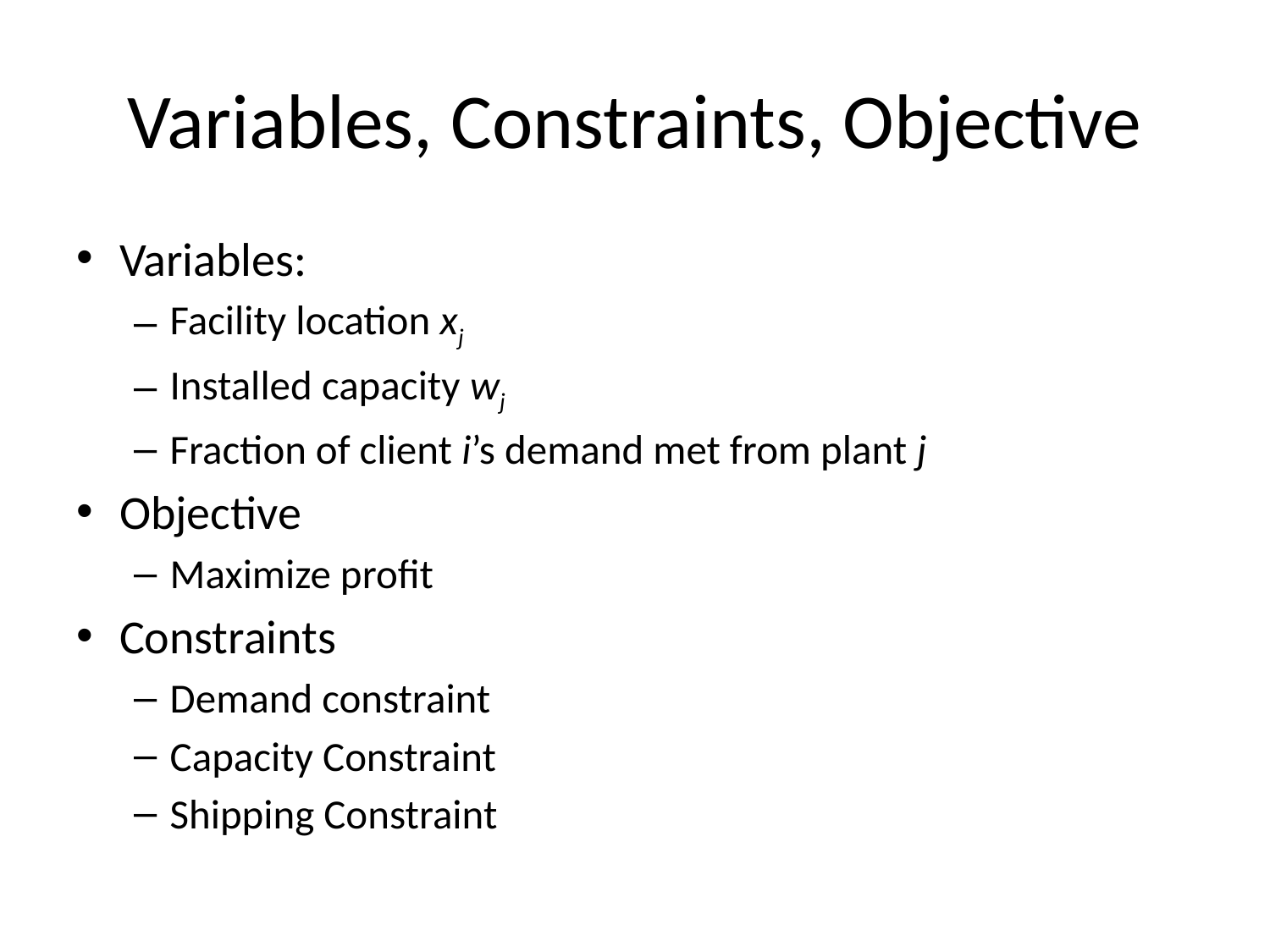

# Variables, Constraints, Objective
Variables:
Facility location xj
Installed capacity wj
Fraction of client i’s demand met from plant j
Objective
Maximize profit
Constraints
Demand constraint
Capacity Constraint
Shipping Constraint